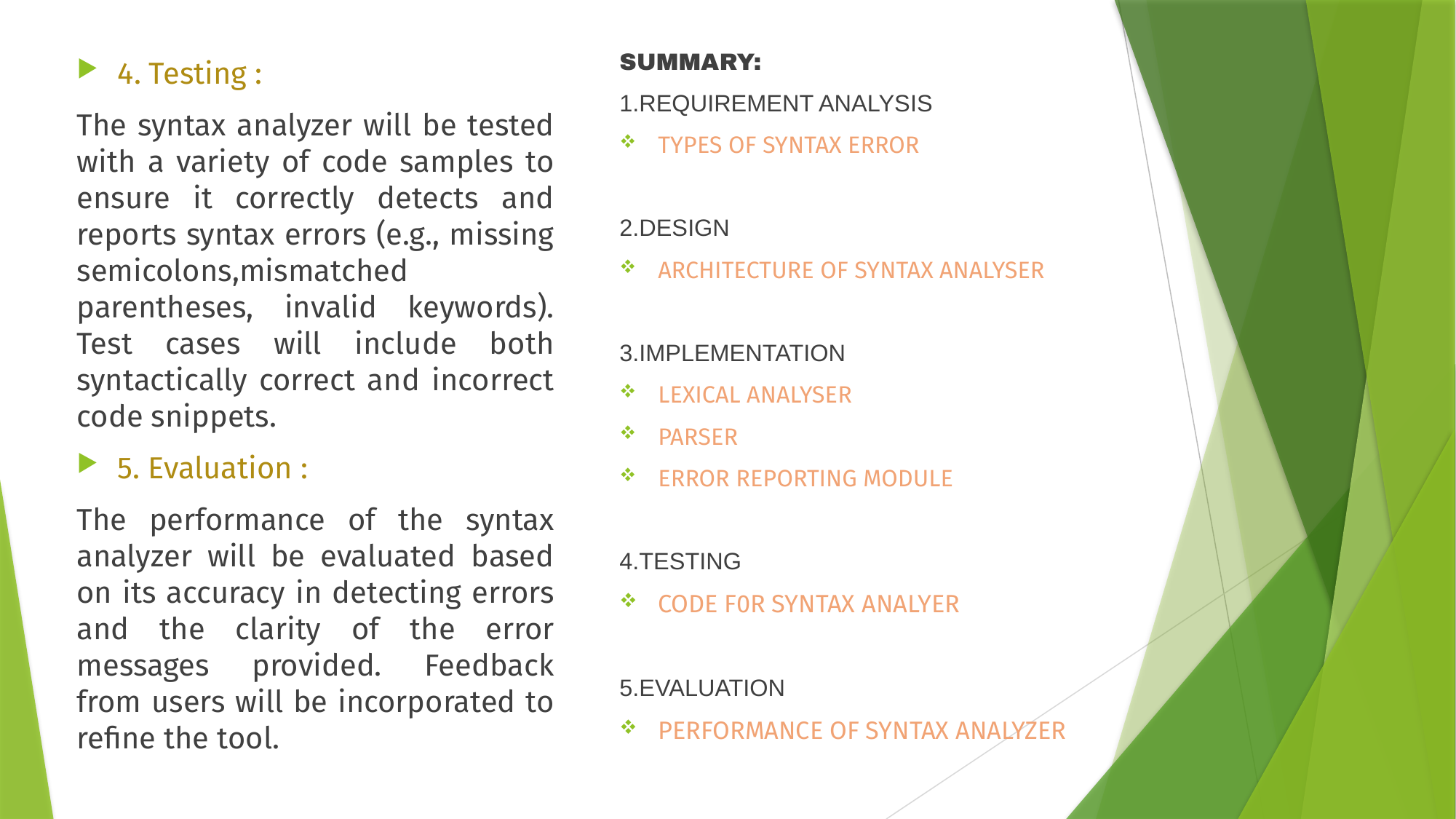

# .
SUMMARY:
1.REQUIREMENT ANALYSIS
TYPES OF SYNTAX ERROR

2.DESIGN
ARCHITECTURE OF SYNTAX ANALYSER

3.IMPLEMENTATION
LEXICAL ANALYSER
PARSER
ERROR REPORTING MODULE

4.TESTING
CODE F0R SYNTAX ANALYER

5.EVALUATION
PERFORMANCE OF SYNTAX ANALYZER
4. Testing :
The syntax analyzer will be tested with a variety of code samples to ensure it correctly detects and reports syntax errors (e.g., missing semicolons,mismatched parentheses, invalid keywords). Test cases will include both syntactically correct and incorrect code snippets.
5. Evaluation :
The performance of the syntax analyzer will be evaluated based on its accuracy in detecting errors and the clarity of the error messages provided. Feedback from users will be incorporated to refine the tool.